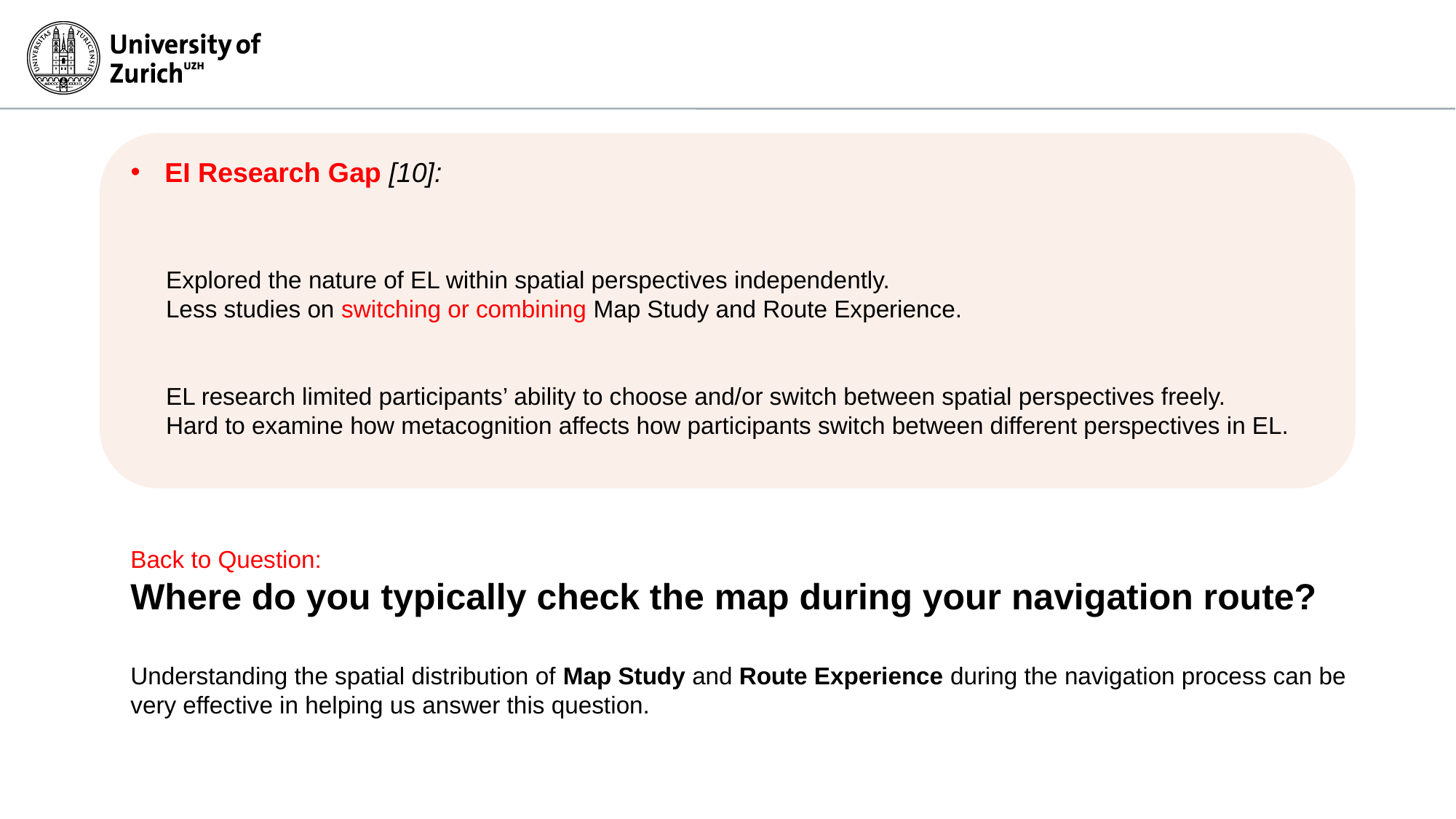

EI Research Gap [10]:
Explored the nature of EL within spatial perspectives independently.
Less studies on switching or combining Map Study and Route Experience.

EL research limited participants’ ability to choose and/or switch between spatial perspectives freely.
Hard to examine how metacognition affects how participants switch between different perspectives in EL.
Back to Question:
Where do you typically check the map during your navigation route?

Understanding the spatial distribution of Map Study and Route Experience during the navigation process can be very effective in helping us answer this question.